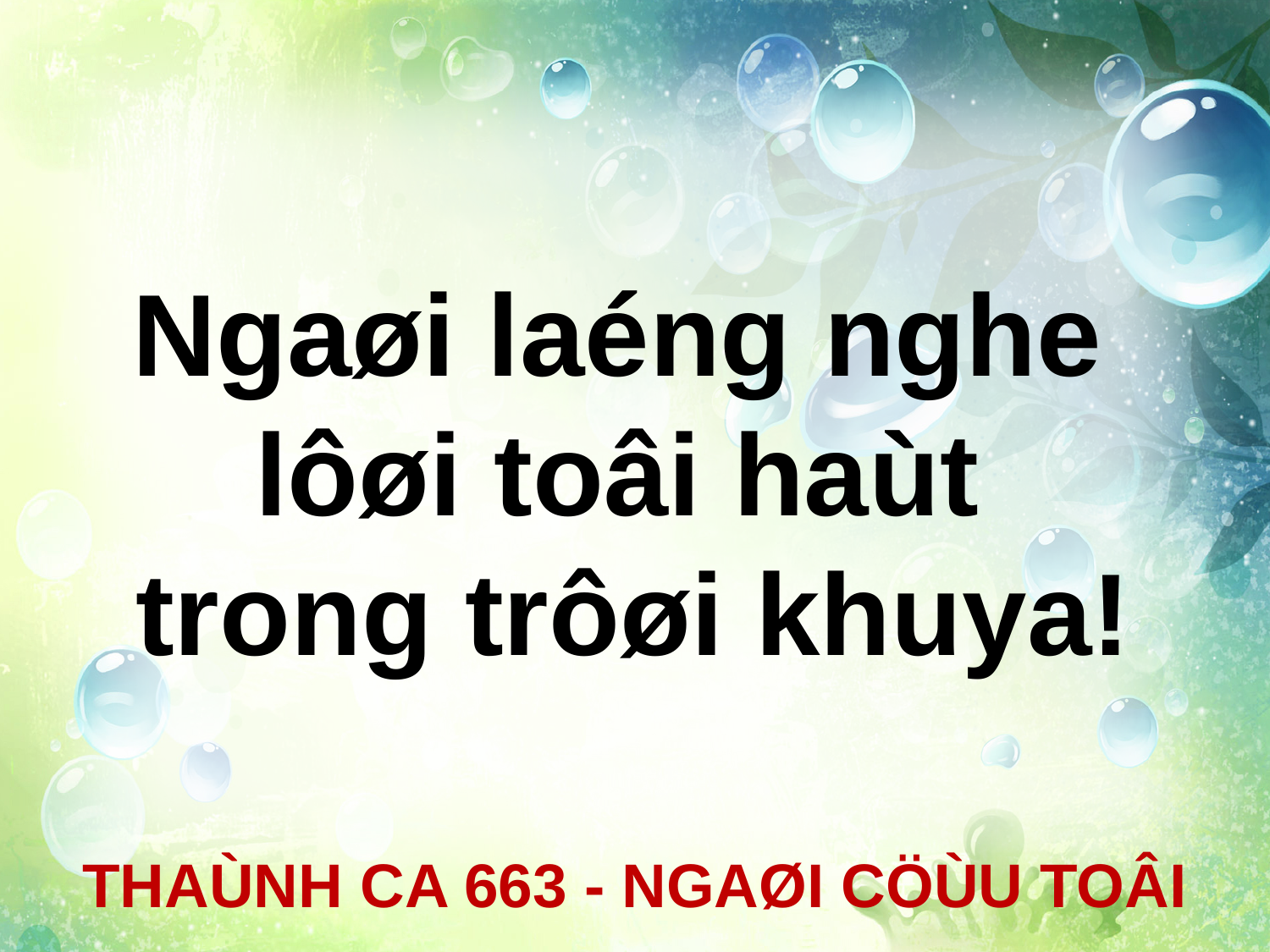

Ngaøi laéng nghe
lôøi toâi haùt
trong trôøi khuya!
THAÙNH CA 663 - NGAØI CÖÙU TOÂI